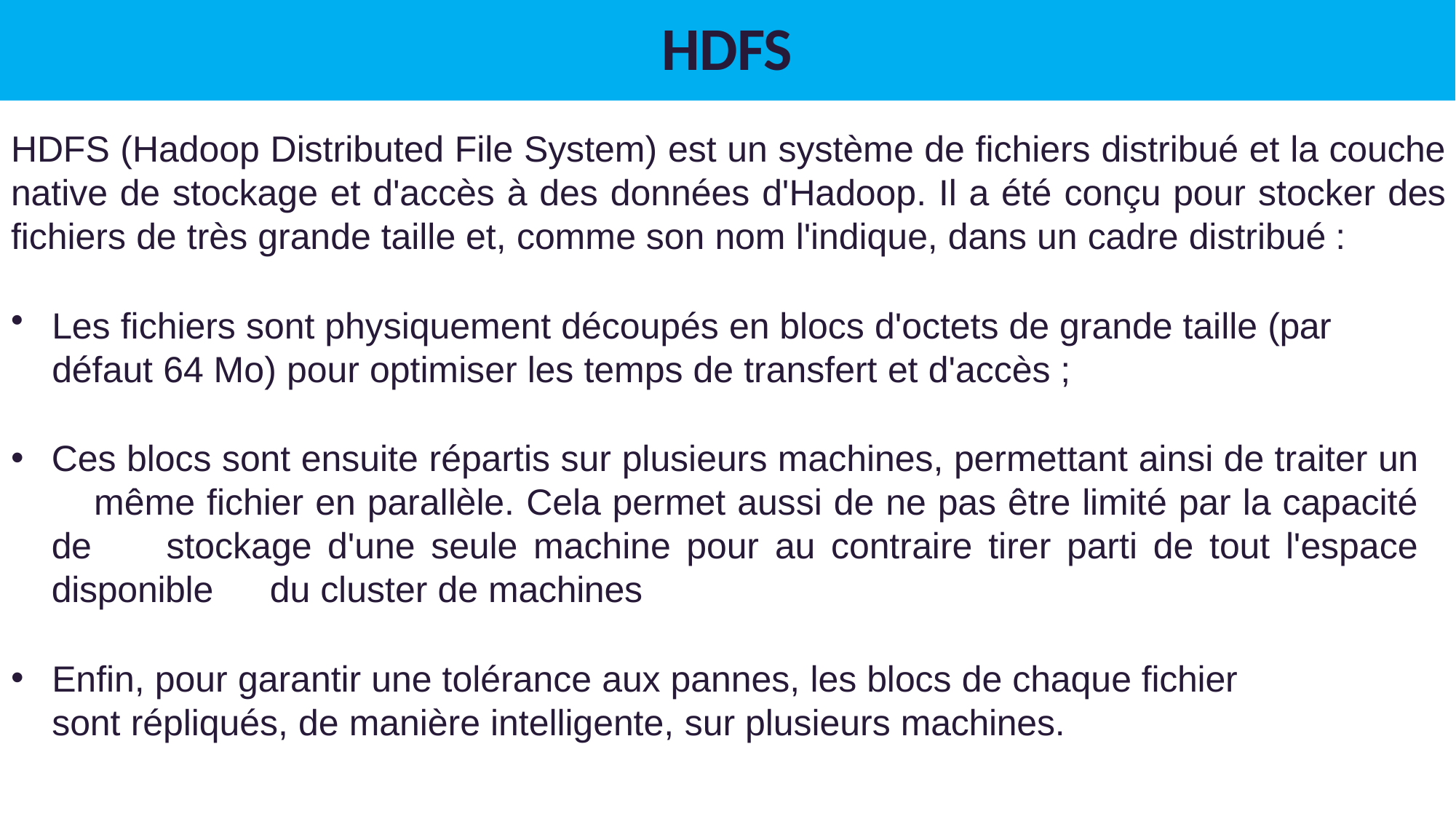

# HDFS
HDFS (Hadoop Distributed File System) est un système de fichiers distribué et la couche native de stockage et d'accès à des données d'Hadoop. Il a été conçu pour stocker des fichiers de très grande taille et, comme son nom l'indique, dans un cadre distribué :

Les fichiers sont physiquement découpés en blocs d'octets de grande taille (par défaut 64 Mo) pour optimiser les temps de transfert et d'accès ;

Ces blocs sont ensuite répartis sur plusieurs machines, permettant ainsi de traiter un 	même fichier en parallèle. Cela permet aussi de ne pas être limité par la capacité de 	stockage d'une seule machine pour au contraire tirer parti de tout l'espace disponible 	du cluster de machines

Enfin, pour garantir une tolérance aux pannes, les blocs de chaque fichier sont répliqués, de manière intelligente, sur plusieurs machines.